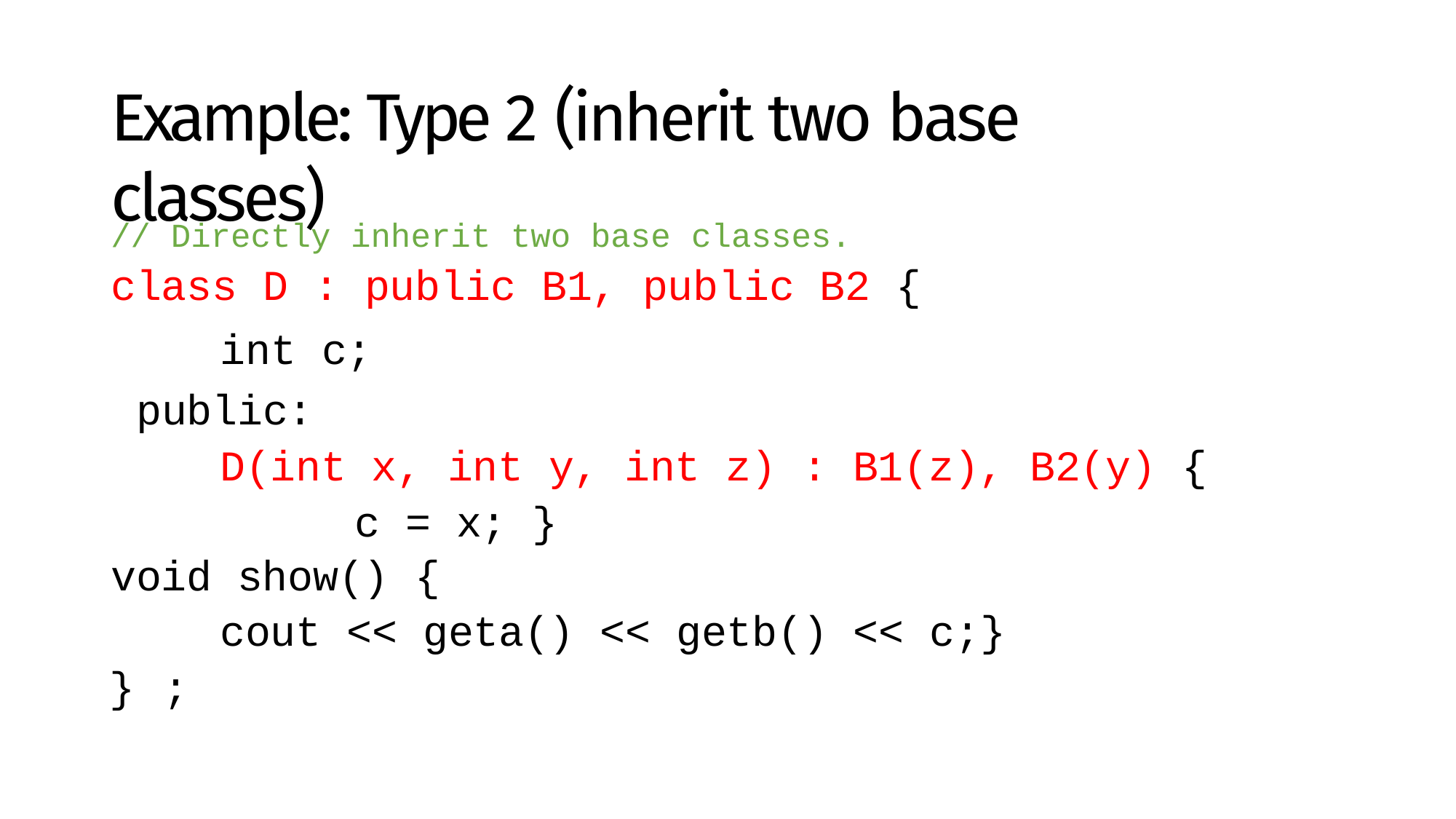

# Example: Type 2 (inherit two base classes)
// Directly inherit two base classes.
class D : public B1, public B2 {
int c;  public:
D(int x, int y, int z) : B1(z), B2(y) {  c = x; }
void show() {
cout << geta() << getb() << c;}
}	;